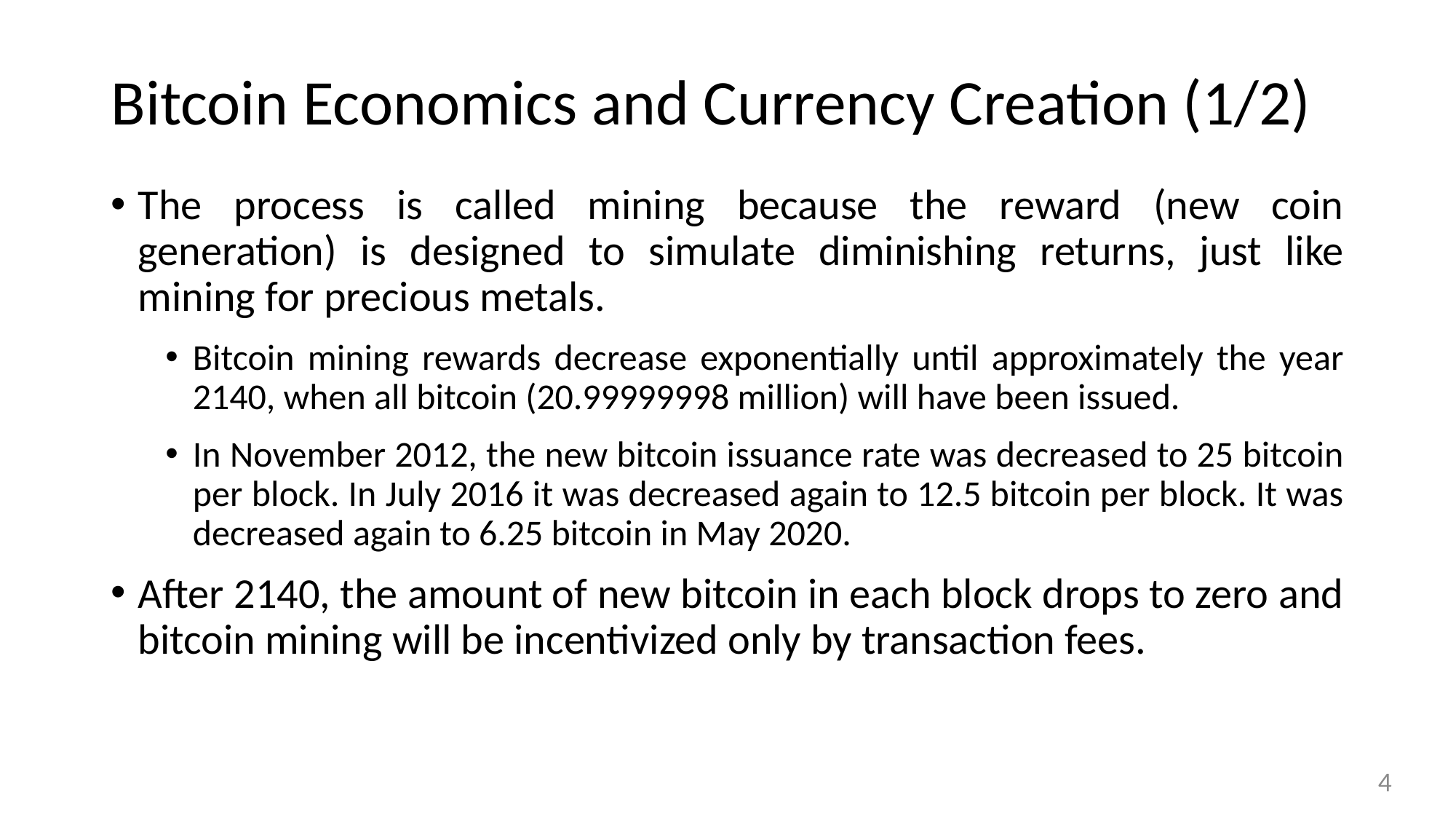

# Bitcoin Economics and Currency Creation (1/2)
The process is called mining because the reward (new coin generation) is designed to simulate diminishing returns, just like mining for precious metals.
Bitcoin mining rewards decrease exponentially until approximately the year 2140, when all bitcoin (20.99999998 million) will have been issued.
In November 2012, the new bitcoin issuance rate was decreased to 25 bitcoin per block. In July 2016 it was decreased again to 12.5 bitcoin per block. It was decreased again to 6.25 bitcoin in May 2020.
After 2140, the amount of new bitcoin in each block drops to zero and bitcoin mining will be incentivized only by transaction fees.

4